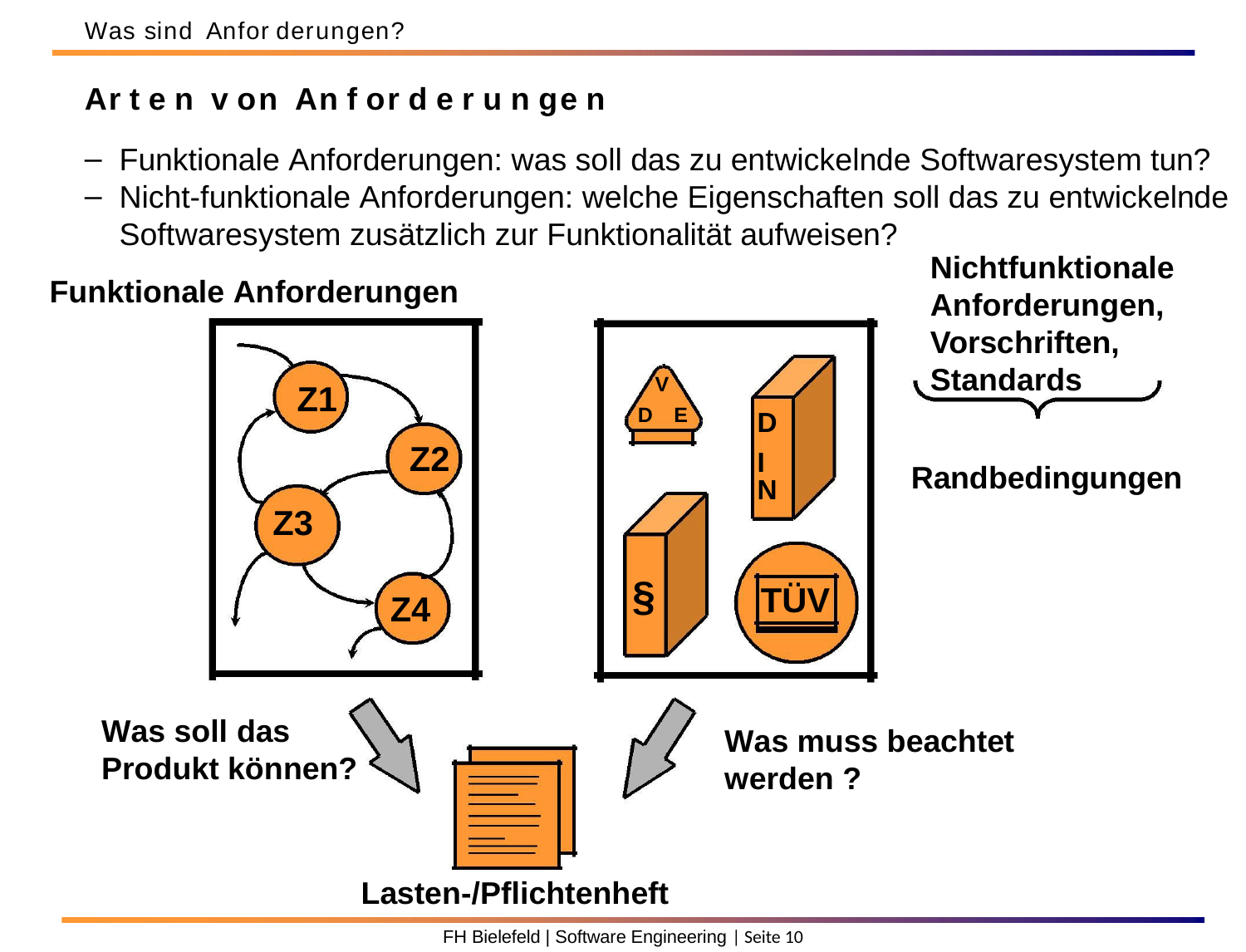

Was sind  Anfor derungen?

Ar t e n  v on  An f or d e r u n ge n

Funktionale Anforderungen: was soll das zu entwickelnde Softwaresystem tun?
Nicht-funktionale Anforderungen: welche Eigenschaften soll das zu entwickelnde Softwaresystem zusätzlich zur Funktionalität aufweisen?
Nichtfunktionale Anforderungen, Vorschriften, Standards
Funktionale Anforderungen

V
Z1
D	E
D
I N
Z2
Randbedingungen
Z3

§
TÜV
Z4
Was soll das Produkt können?
Was muss beachtet werden ?
Lasten-/Pflichtenheft